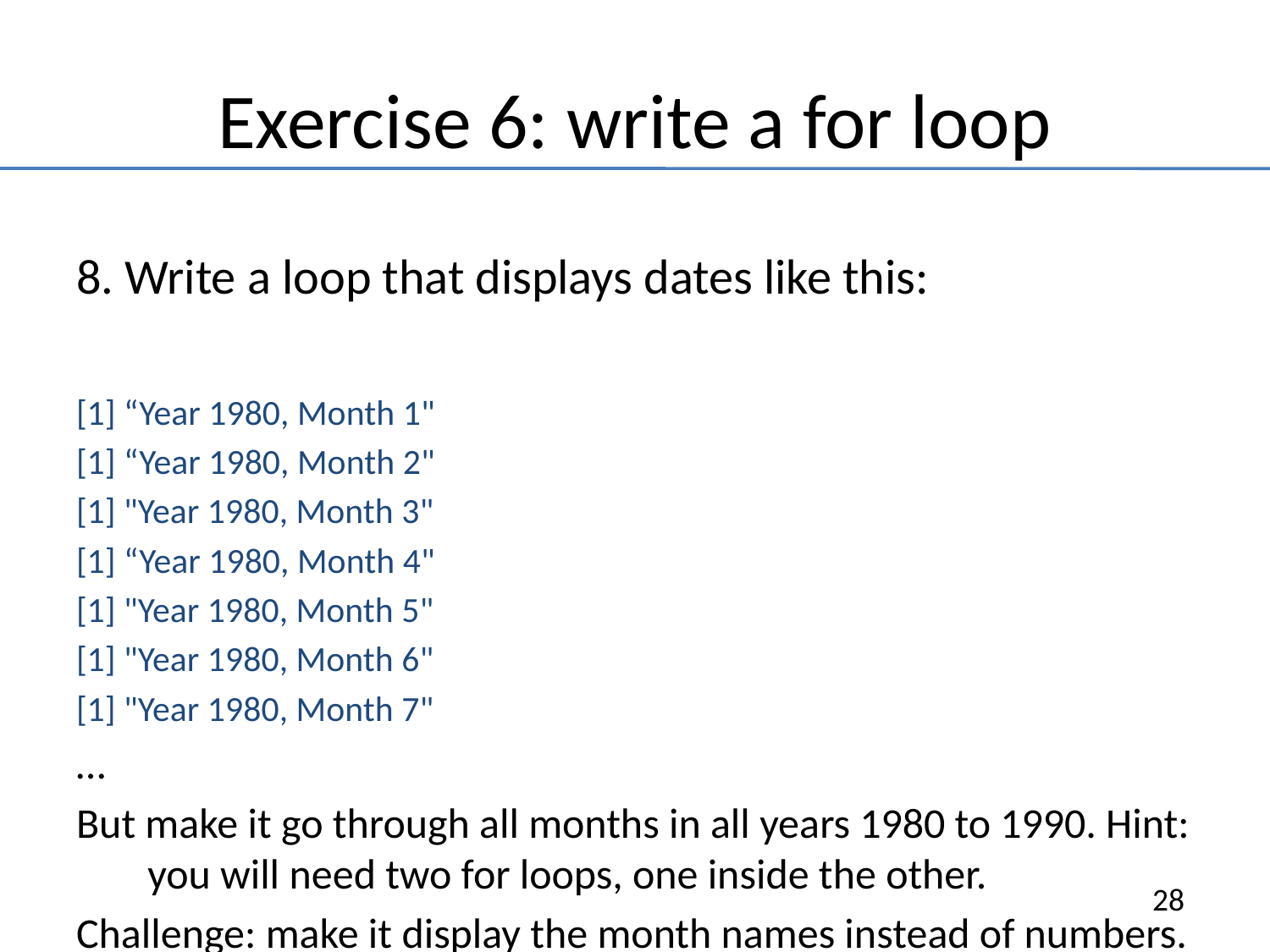

Exercise 6: write a for loop
8. Write a loop that displays dates like this:

[1] “Year 1980, Month 1"
[1] “Year 1980, Month 2"
[1] "Year 1980, Month 3"
[1] “Year 1980, Month 4"
[1] "Year 1980, Month 5"
[1] "Year 1980, Month 6"
[1] "Year 1980, Month 7"
…
But make it go through all months in all years 1980 to 1990. Hint: you will need two for loops, one inside the other.
Challenge: make it display the month names instead of numbers.
28